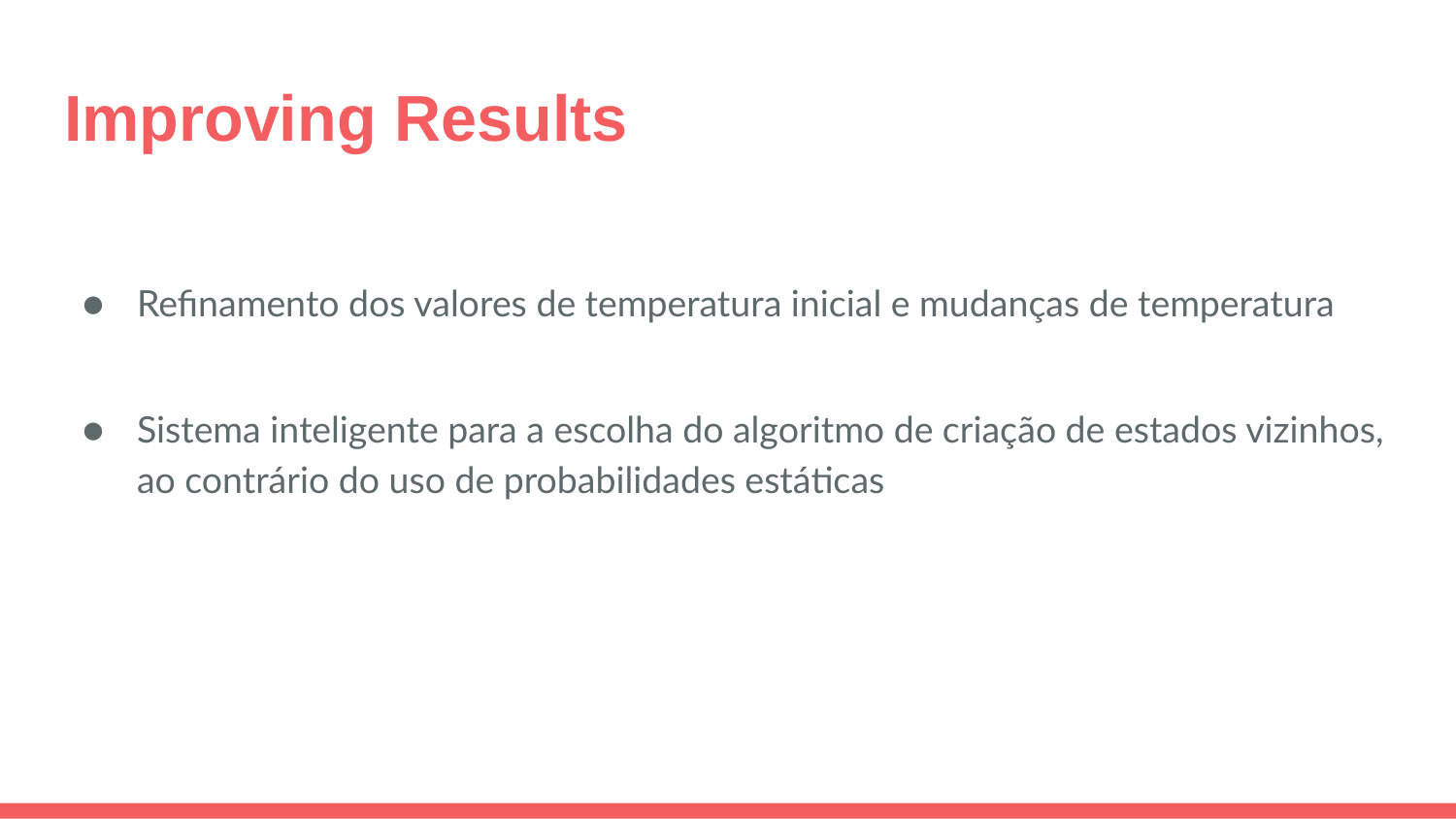

# Improving Results

Refinamento dos valores de temperatura inicial e mudanças de temperatura

Sistema inteligente para a escolha do algoritmo de criação de estados vizinhos, ao contrário do uso de probabilidades estáticas